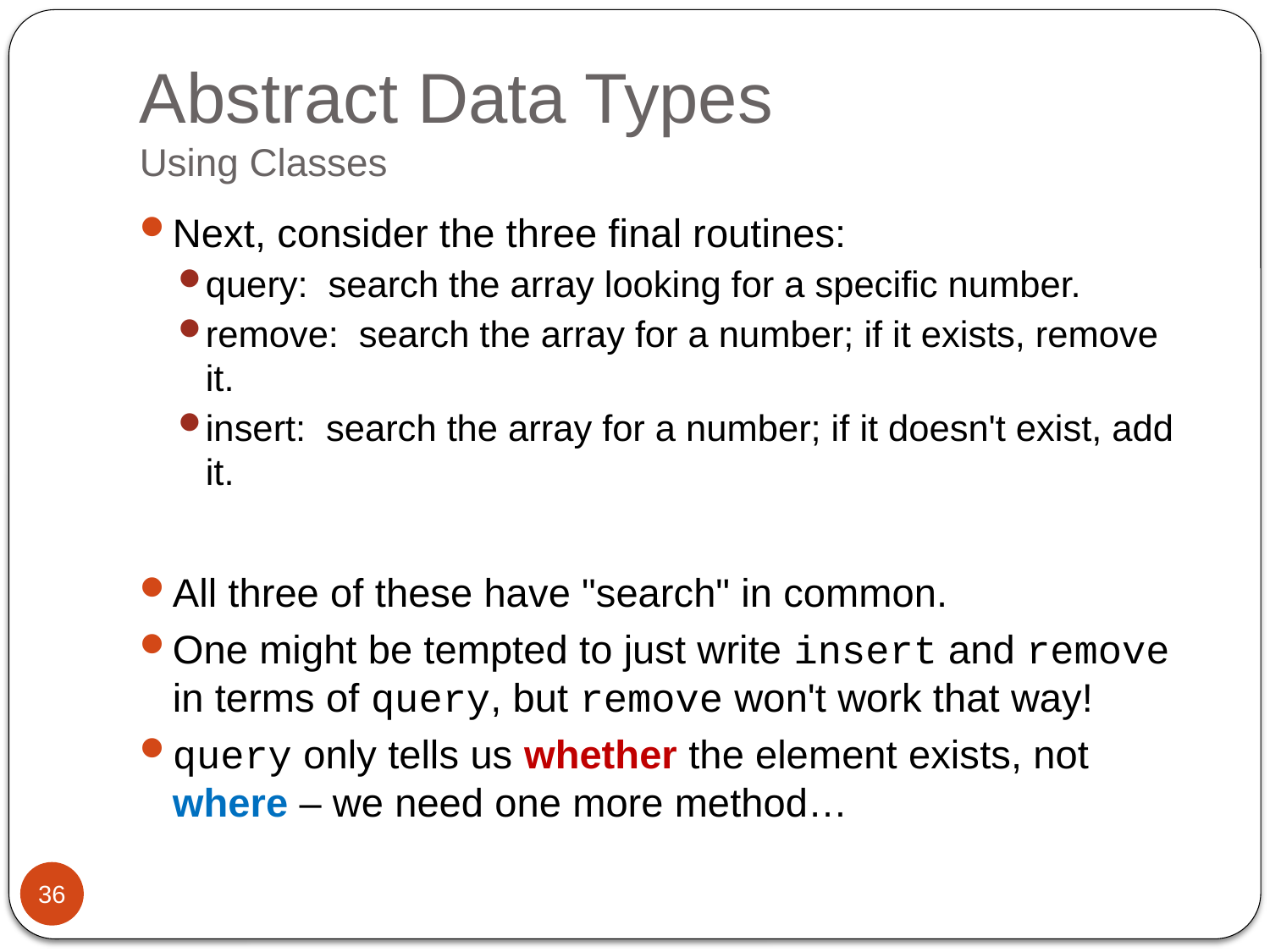

# Abstract Data Types Using Classes
Next, consider the three final routines:
query:  search the array looking for a specific number.
remove:  search the array for a number; if it exists, remove it.
insert:  search the array for a number; if it doesn't exist, add it.

All three of these have "search" in common.
One might be tempted to just write insert and remove in terms of query, but remove won't work that way!
query only tells us whether the element exists, not where – we need one more method…
36